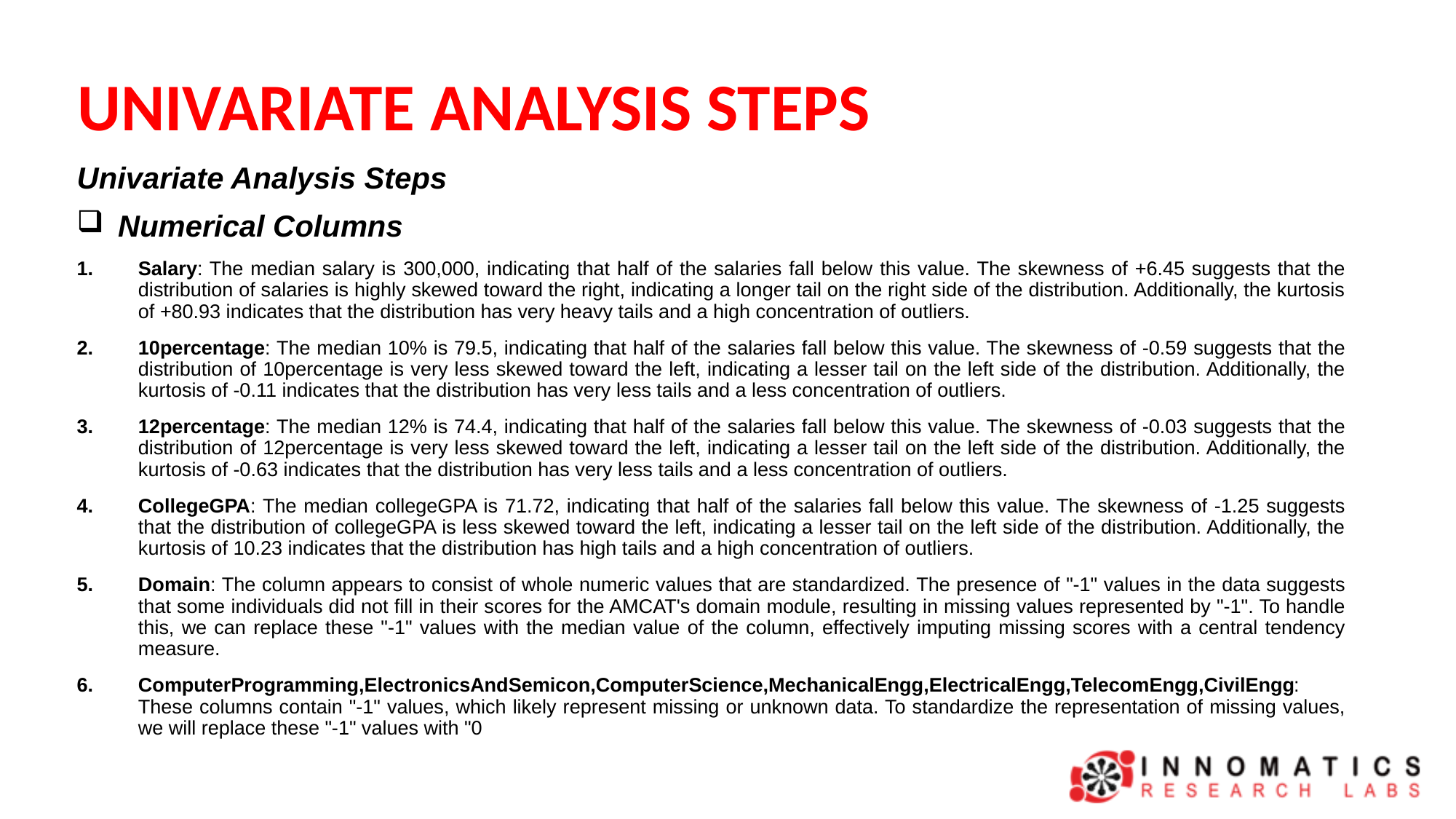

# UNIVARIATE ANALYSIS STEPS
Univariate Analysis Steps
Numerical Columns
Salary: The median salary is 300,000, indicating that half of the salaries fall below this value. The skewness of +6.45 suggests that the distribution of salaries is highly skewed toward the right, indicating a longer tail on the right side of the distribution. Additionally, the kurtosis of +80.93 indicates that the distribution has very heavy tails and a high concentration of outliers.
10percentage: The median 10% is 79.5, indicating that half of the salaries fall below this value. The skewness of -0.59 suggests that the distribution of 10percentage is very less skewed toward the left, indicating a lesser tail on the left side of the distribution. Additionally, the kurtosis of -0.11 indicates that the distribution has very less tails and a less concentration of outliers.
12percentage: The median 12% is 74.4, indicating that half of the salaries fall below this value. The skewness of -0.03 suggests that the distribution of 12percentage is very less skewed toward the left, indicating a lesser tail on the left side of the distribution. Additionally, the kurtosis of -0.63 indicates that the distribution has very less tails and a less concentration of outliers.
CollegeGPA: The median collegeGPA is 71.72, indicating that half of the salaries fall below this value. The skewness of -1.25 suggests that the distribution of collegeGPA is less skewed toward the left, indicating a lesser tail on the left side of the distribution. Additionally, the kurtosis of 10.23 indicates that the distribution has high tails and a high concentration of outliers.
Domain: The column appears to consist of whole numeric values that are standardized. The presence of "-1" values in the data suggests that some individuals did not fill in their scores for the AMCAT's domain module, resulting in missing values represented by "-1". To handle this, we can replace these "-1" values with the median value of the column, effectively imputing missing scores with a central tendency measure.
ComputerProgramming,ElectronicsAndSemicon,ComputerScience,MechanicalEngg,ElectricalEngg,TelecomEngg,CivilEngg: These columns contain "-1" values, which likely represent missing or unknown data. To standardize the representation of missing values, we will replace these "-1" values with "0